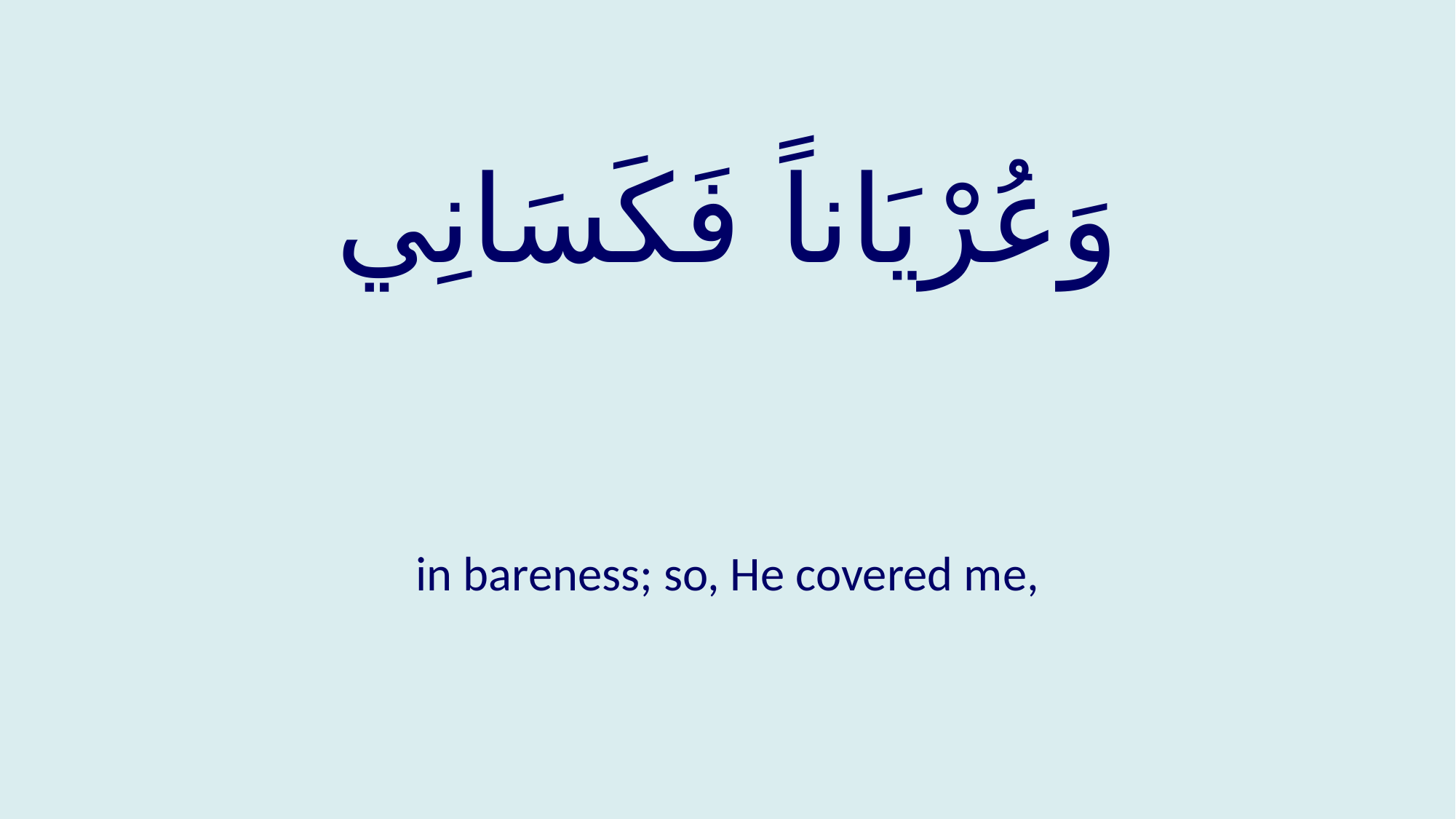

# وَعُرْيَاناً فَكَسَانِي
in bareness; so, He covered me,